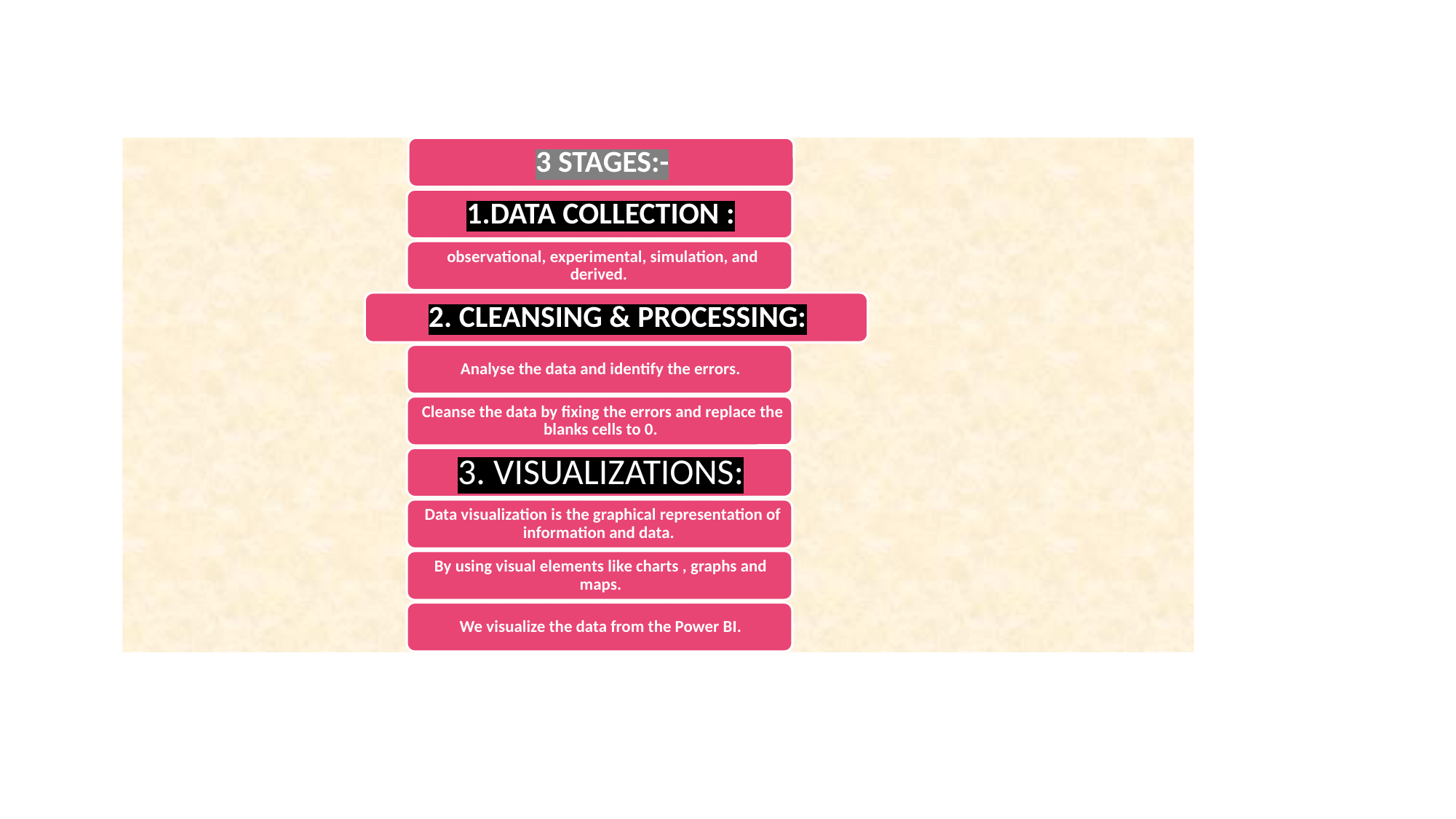

3 STAGES:-
1.DATA COLLECTION :
 observational, experimental, simulation, and derived.
2. CLEANSING & PROCESSING:
Analyse the data and identify the errors.
 Cleanse the data by fixing the errors and replace the blanks cells to 0.
3. VISUALIZATIONS:
 Data visualization is the graphical representation of information and data.
By using visual elements like charts , graphs and maps.
We visualize the data from the Power BI.